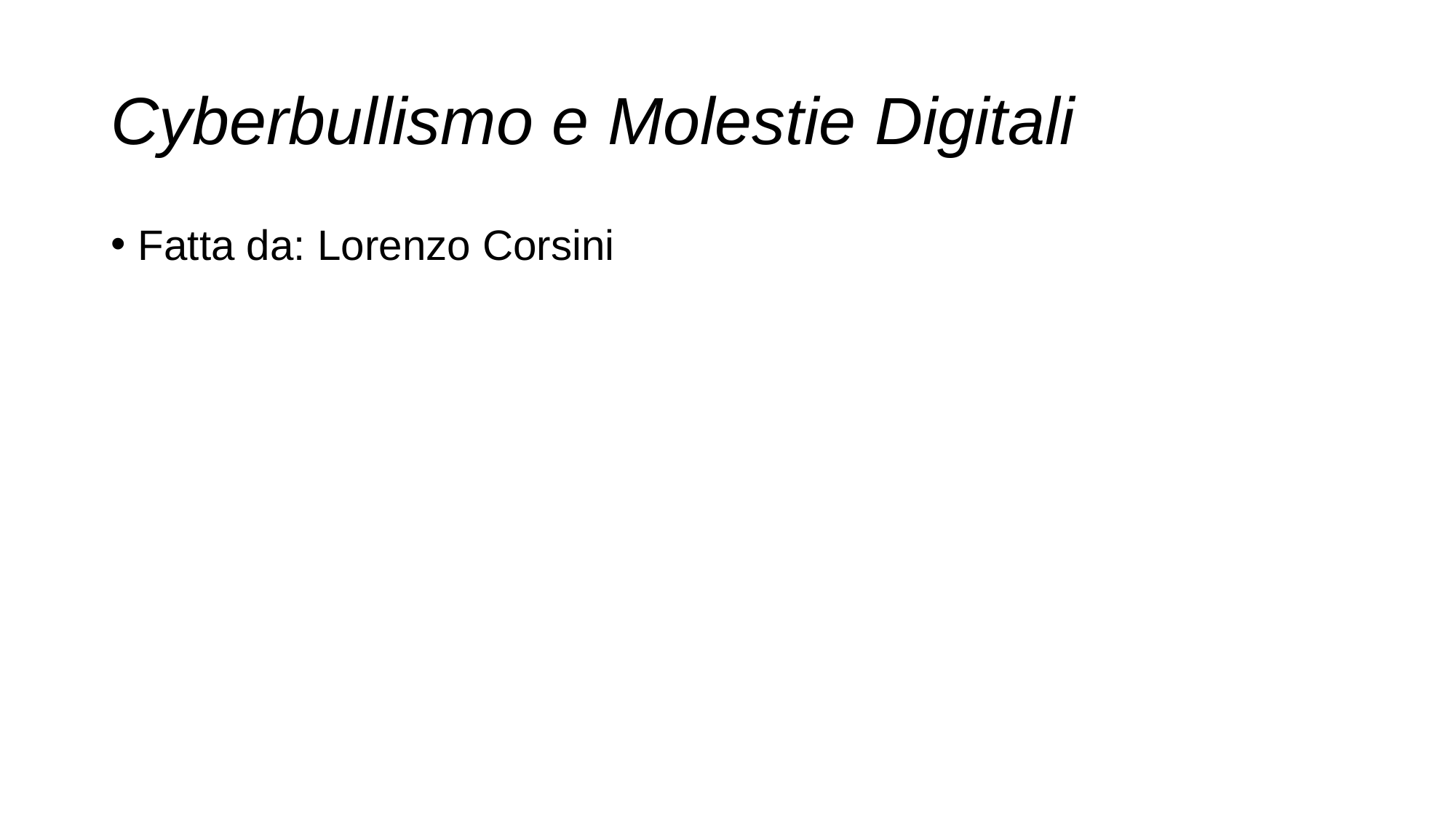

# Cyberbullismo e Molestie Digitali
Fatta da: Lorenzo Corsini